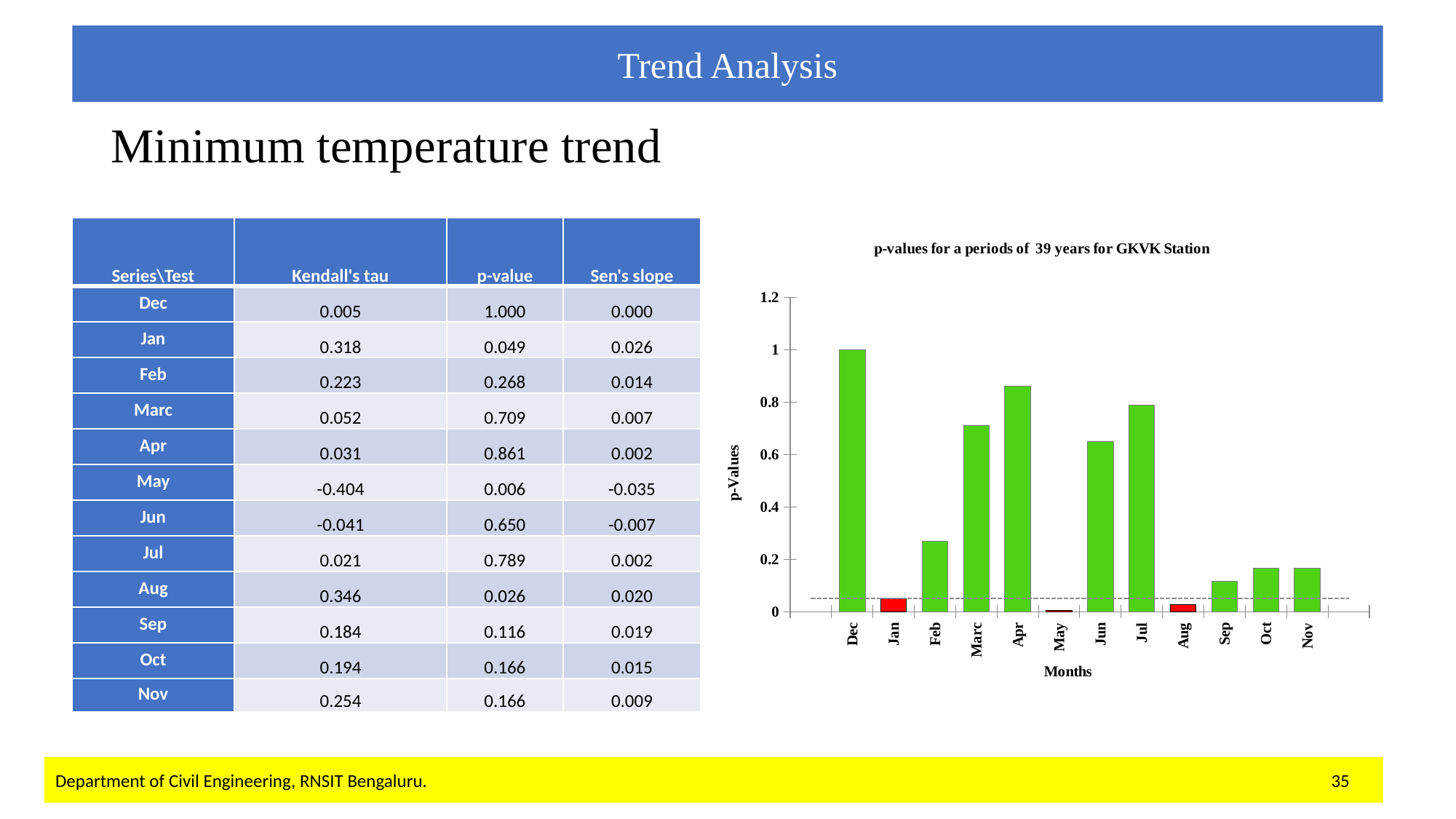

Trend Analysis
# Minimum temperature trend
| Series\Test | Kendall's tau | p-value | Sen's slope |
| --- | --- | --- | --- |
| Dec | 0.005 | 1.000 | 0.000 |
| Jan | 0.318 | 0.049 | 0.026 |
| Feb | 0.223 | 0.268 | 0.014 |
| Marc | 0.052 | 0.709 | 0.007 |
| Apr | 0.031 | 0.861 | 0.002 |
| May | -0.404 | 0.006 | -0.035 |
| Jun | -0.041 | 0.650 | -0.007 |
| Jul | 0.021 | 0.789 | 0.002 |
| Aug | 0.346 | 0.026 | 0.020 |
| Sep | 0.184 | 0.116 | 0.019 |
| Oct | 0.194 | 0.166 | 0.015 |
| Nov | 0.254 | 0.166 | 0.009 |

[unsupported chart]

Department of Civil Engineering, RNSIT Bengaluru.                                                                                                                                                                                                                         35
Department of Civil Engineering, RNSIT Bengaluru.
37